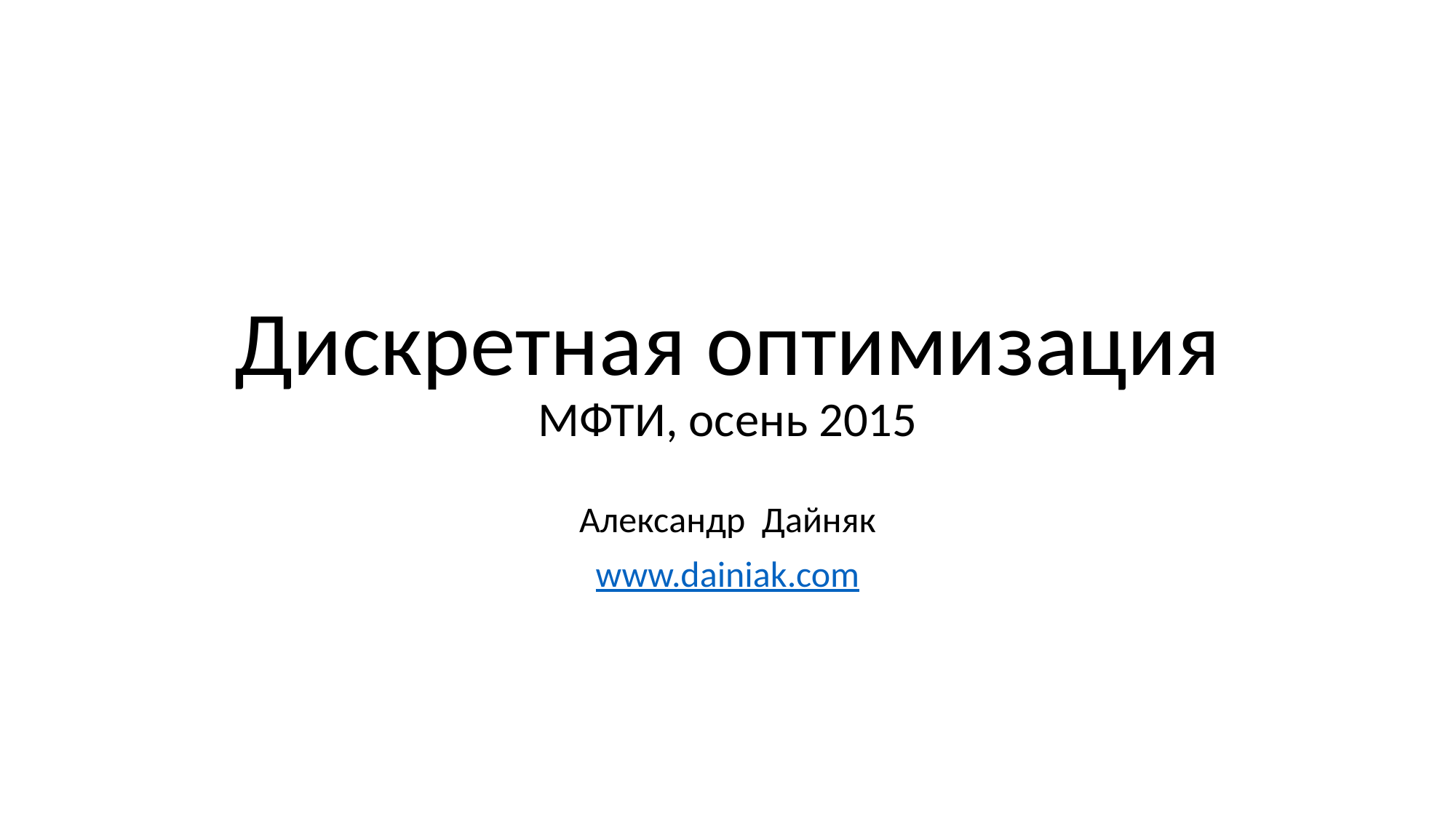

# Дискретная оптимизация МФТИ, осень 2015
Александр  Дайняк
www.dainiak.com